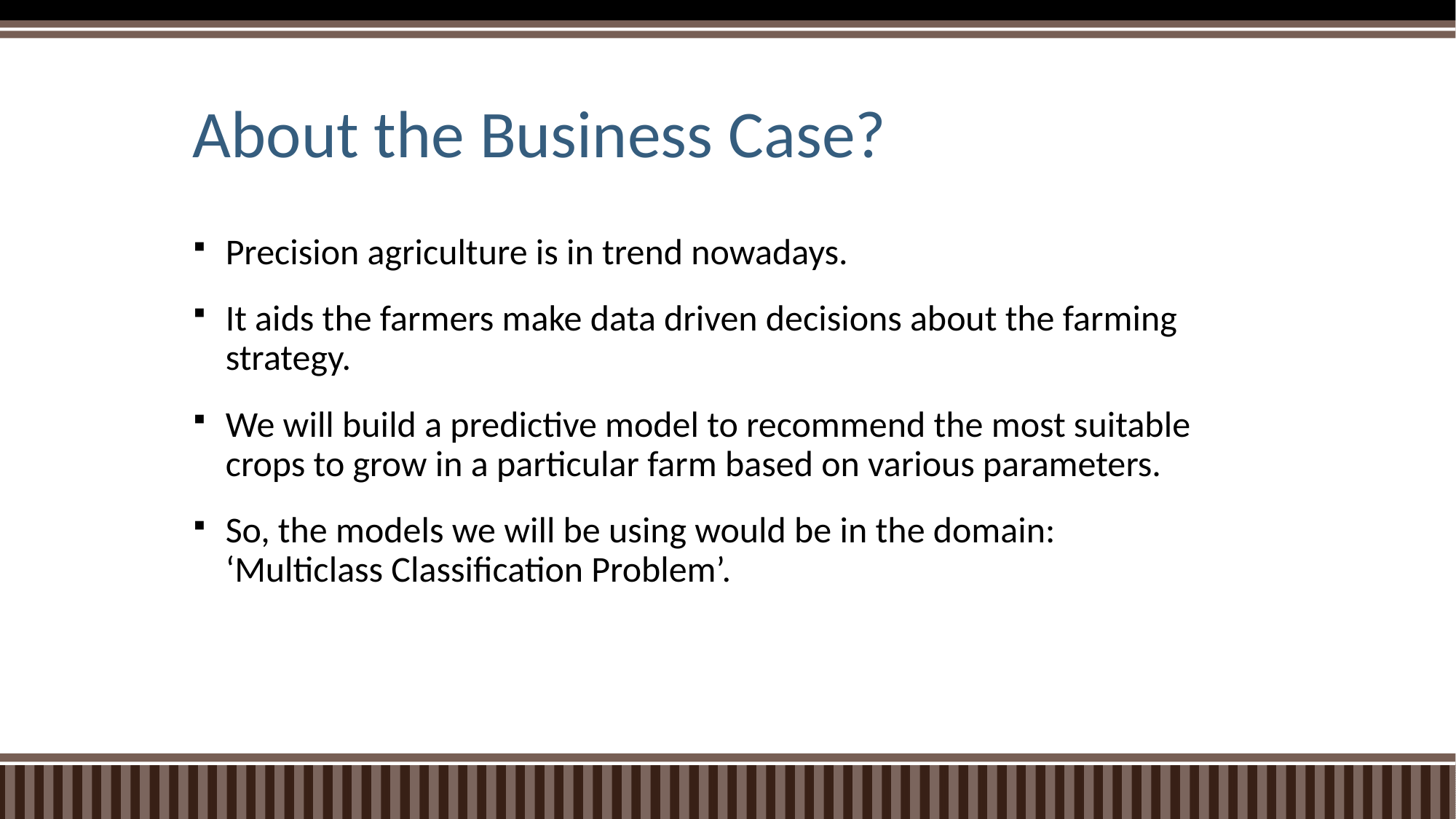

# About the Business Case?
Precision agriculture is in trend nowadays.
It aids the farmers make data driven decisions about the farming strategy.
We will build a predictive model to recommend the most suitable crops to grow in a particular farm based on various parameters.
So, the models we will be using would be in the domain: ‘Multiclass Classification Problem’.